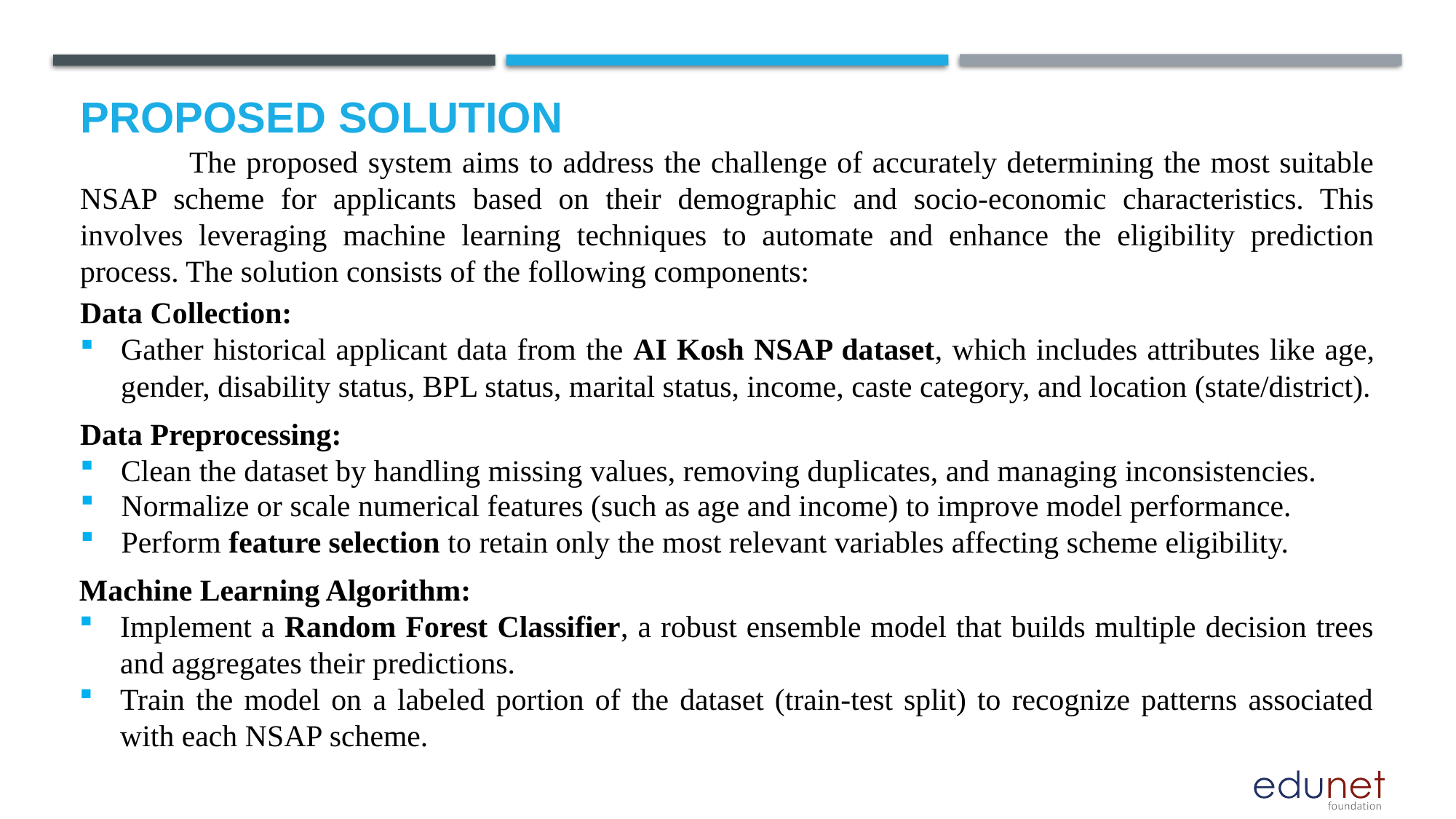

# Proposed Solution
	The proposed system aims to address the challenge of accurately determining the most suitable NSAP scheme for applicants based on their demographic and socio-economic characteristics. This involves leveraging machine learning techniques to automate and enhance the eligibility prediction process. The solution consists of the following components:
Data Collection:
Gather historical applicant data from the AI Kosh NSAP dataset, which includes attributes like age, gender, disability status, BPL status, marital status, income, caste category, and location (state/district).
Data Preprocessing:
Clean the dataset by handling missing values, removing duplicates, and managing inconsistencies.

Normalize or scale numerical features (such as age and income) to improve model performance.
Perform feature selection to retain only the most relevant variables affecting scheme eligibility.
Machine Learning Algorithm:
Implement a Random Forest Classifier, a robust ensemble model that builds multiple decision trees and aggregates their predictions.
Train the model on a labeled portion of the dataset (train-test split) to recognize patterns associated with each NSAP scheme.